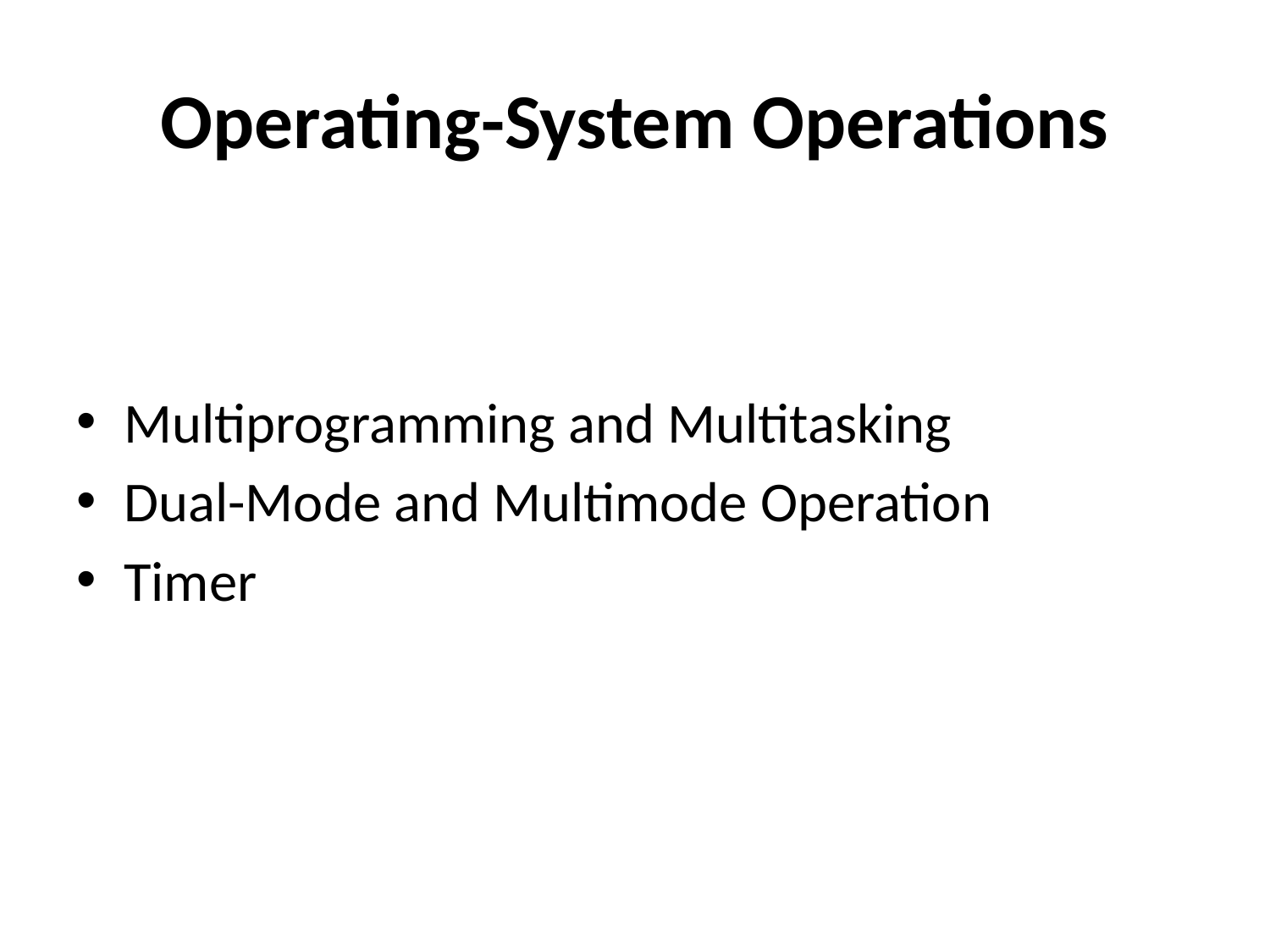

# Operating-System Operations

Multiprogramming and Multitasking
Dual-Mode and Multimode Operation
Timer